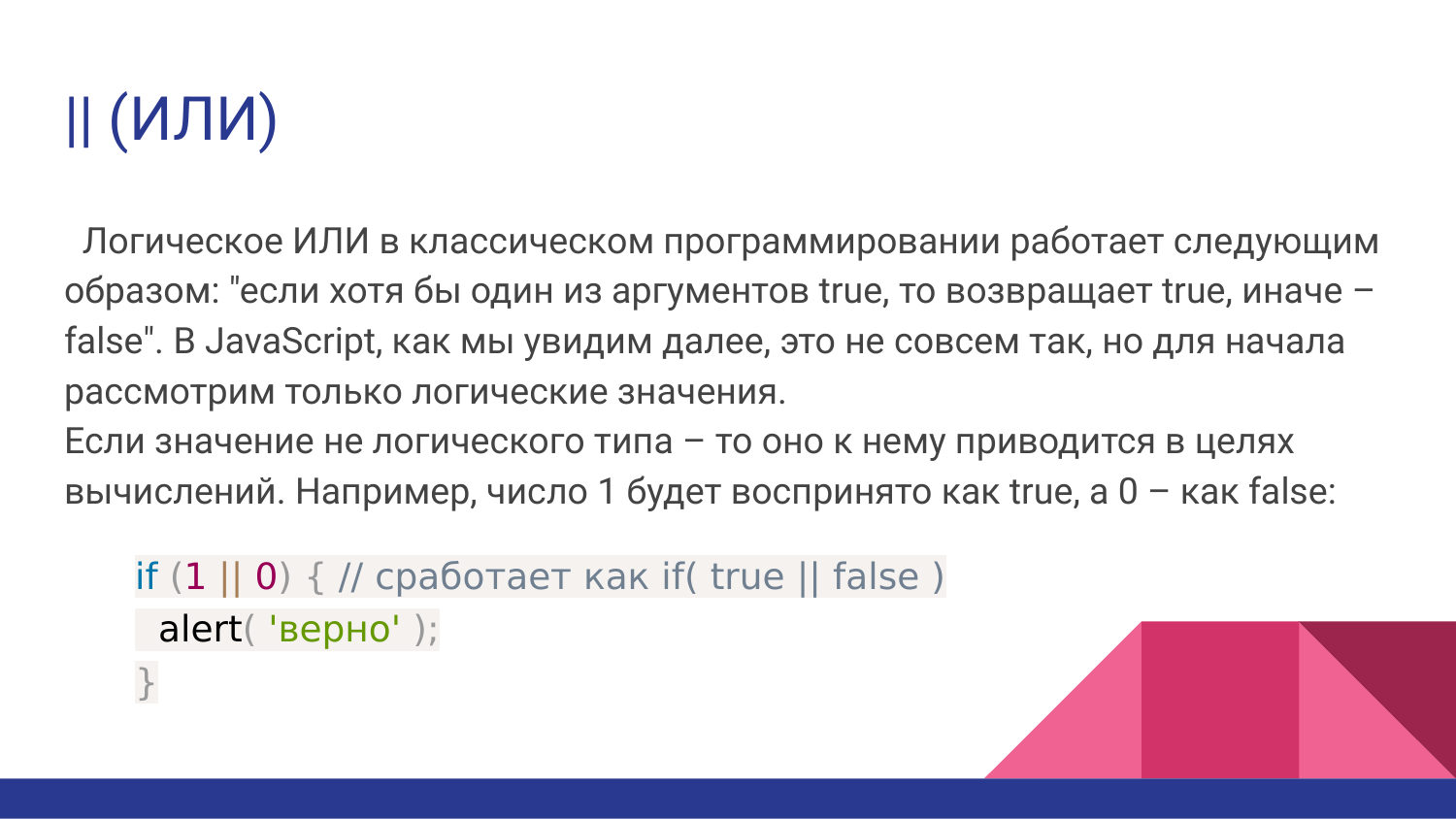

# || (ИЛИ)
Логическое ИЛИ в классическом программировании работает следующим образом: "если хотя бы один из аргументов true, то возвращает true, иначе – false". В JavaScript, как мы увидим далее, это не совсем так, но для начала рассмотрим только логические значения.
Если значение не логического типа – то оно к нему приводится в целях вычислений. Например, число 1 будет воспринято как true, а 0 – как false:
if (1 || 0) { // сработает как if( true || false )
  alert( 'верно' );
}